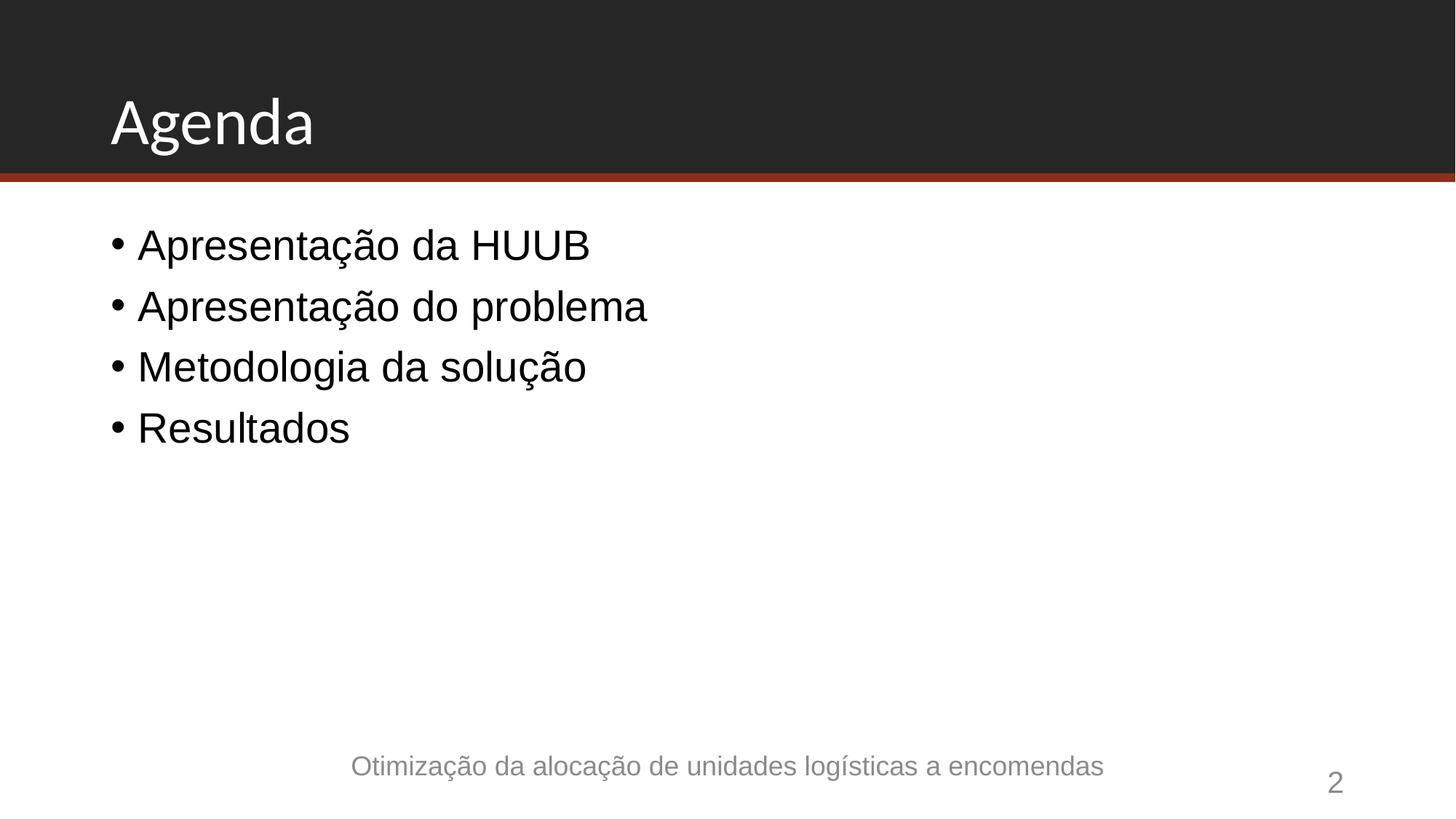

# Agenda

Apresentação da HUUB
Apresentação do problema
Metodologia da solução
Resultados
Otimização da alocação de unidades logísticas a encomendas

2